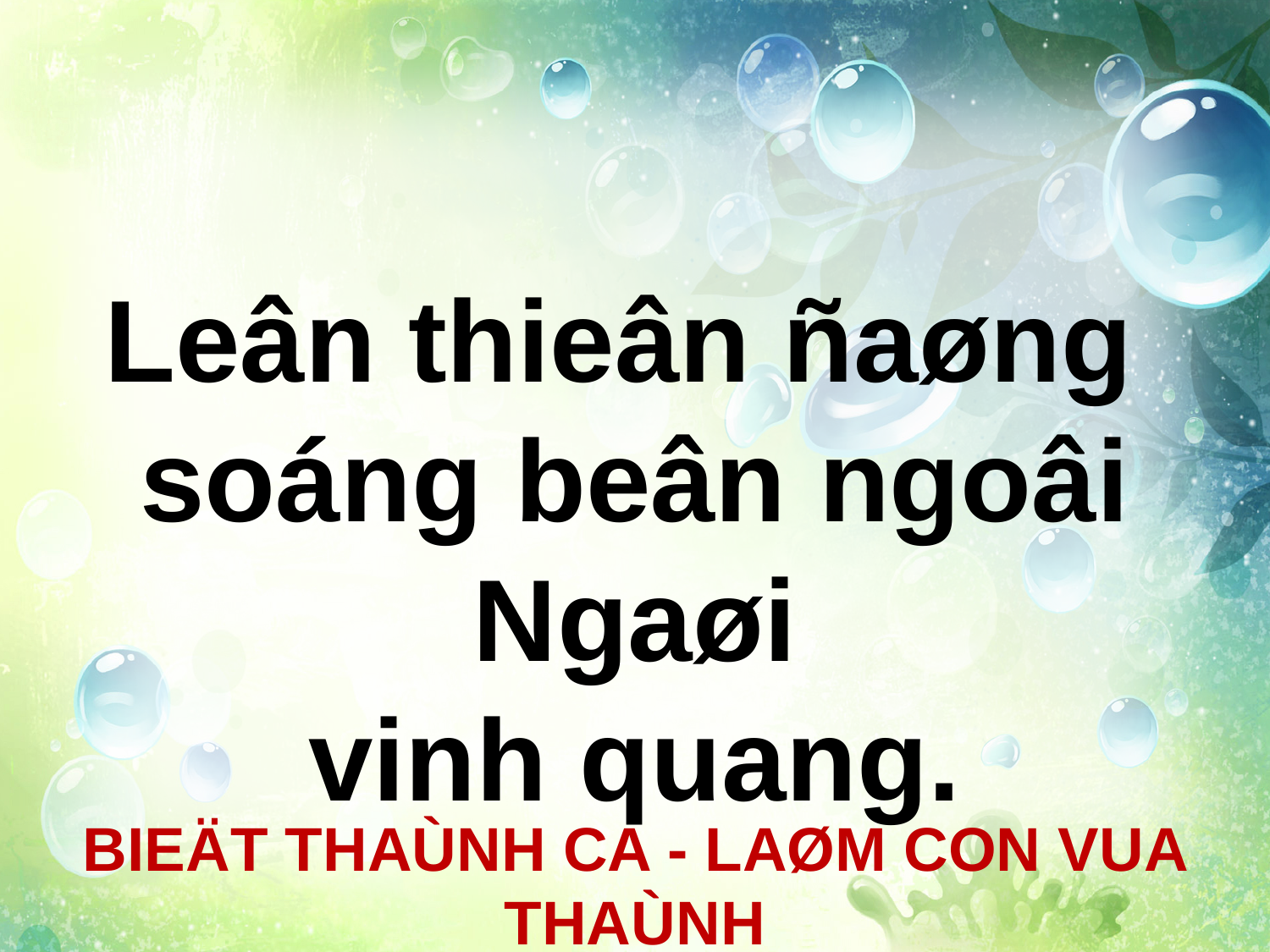

Leân thieân ñaøng
soáng beân ngoâi Ngaøi
vinh quang.
BIEÄT THAÙNH CA - LAØM CON VUA THAÙNH